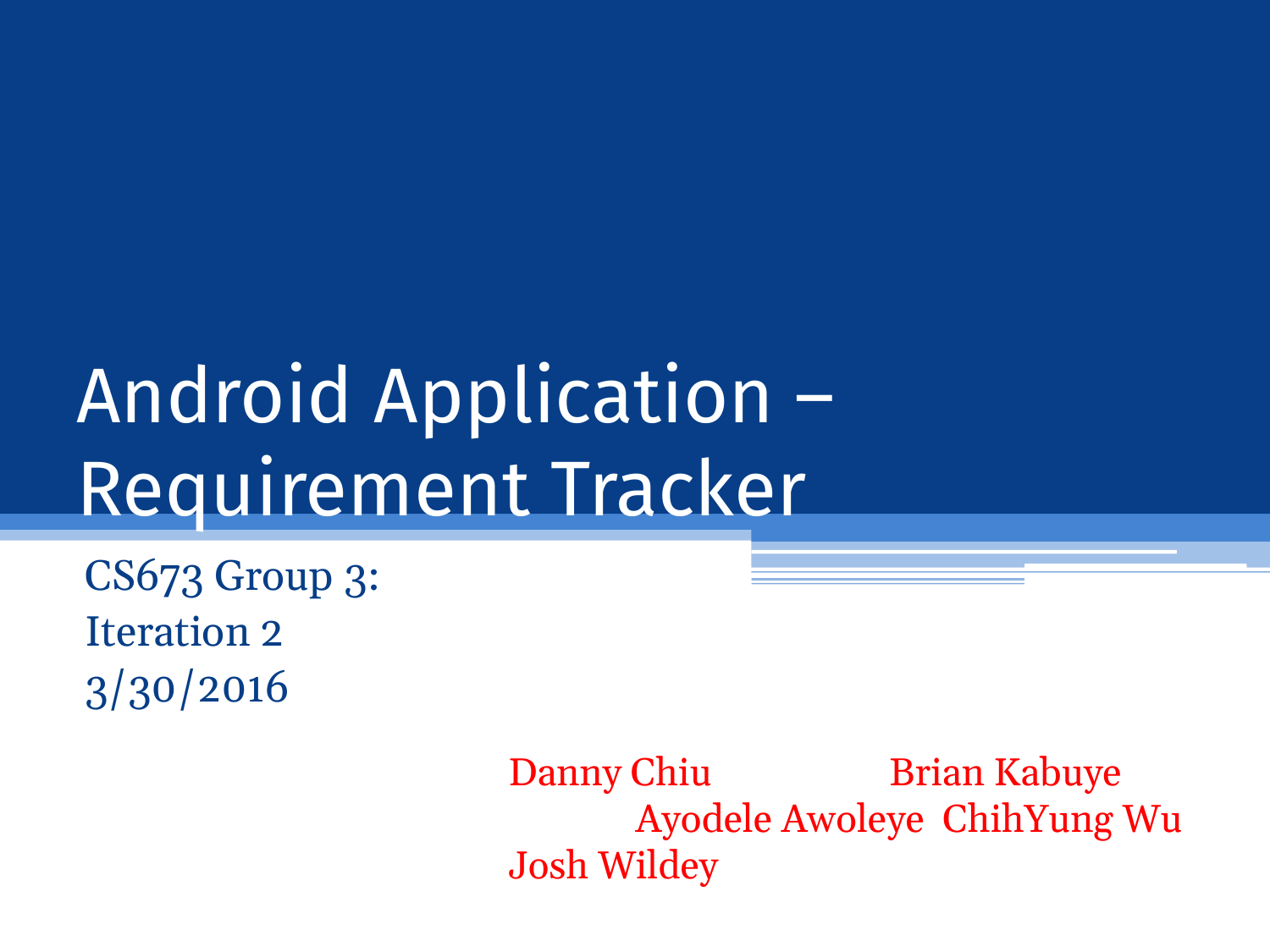

# Android Application – Requirement Tracker
CS673 Group 3:
Iteration 2
3/30/2016
Danny Chiu		Brian Kabuye		Ayodele Awoleye  ChihYung Wu
Josh Wildey